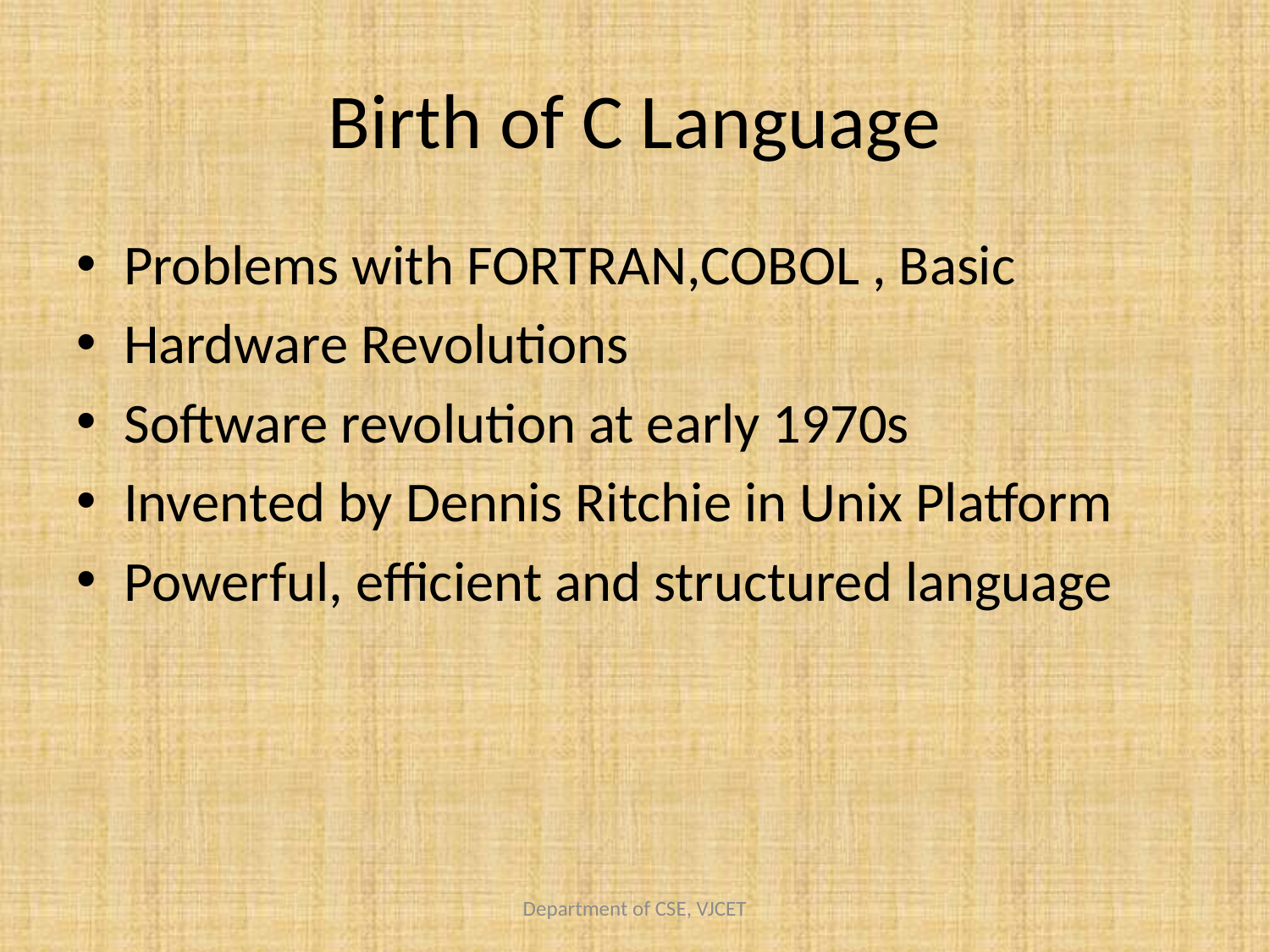

# Birth of C Language
Problems with FORTRAN,COBOL , Basic
Hardware Revolutions
Software revolution at early 1970s
Invented by Dennis Ritchie in Unix Platform
Powerful, efficient and structured language

Department of CSE, VJCET